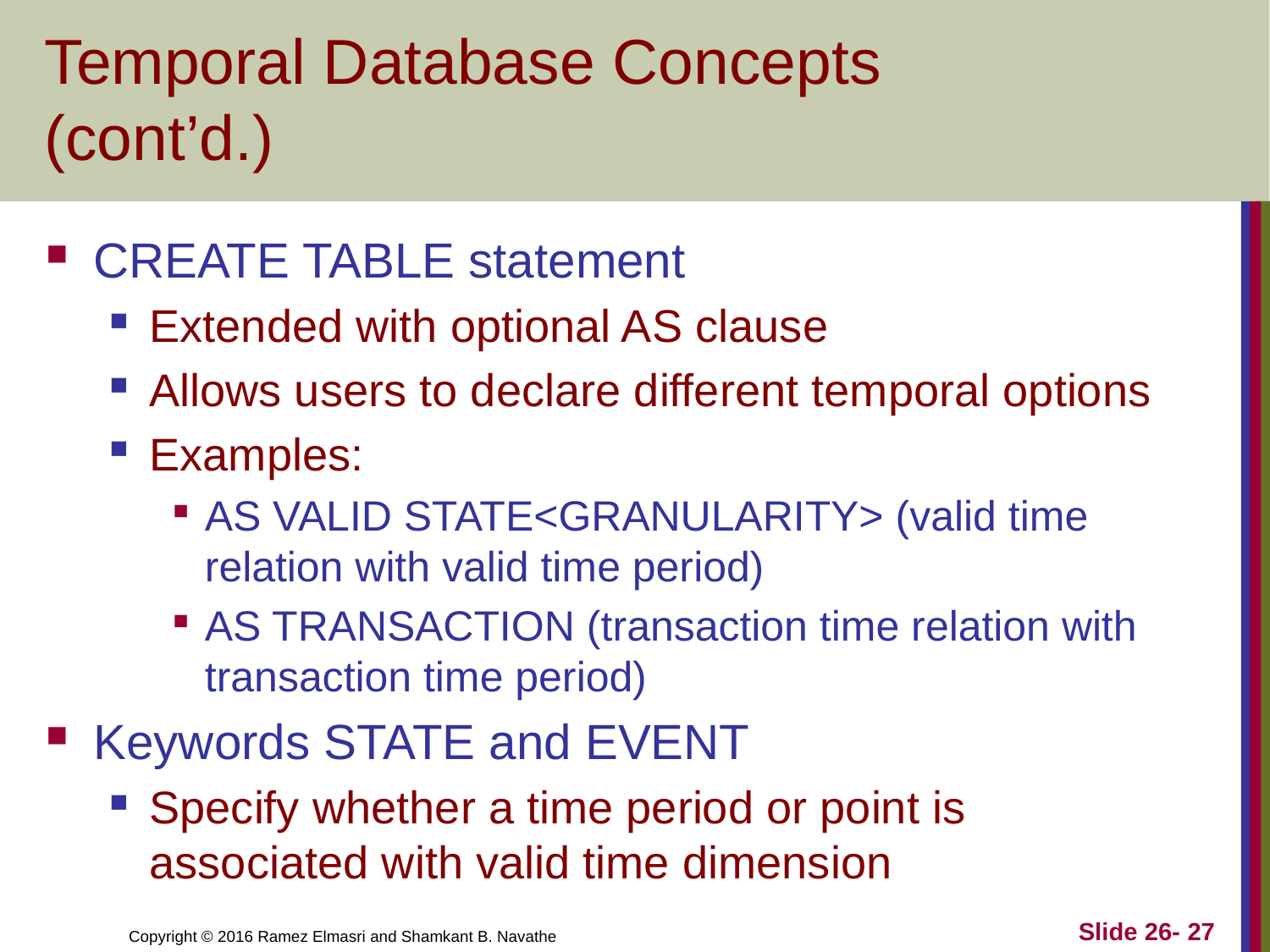

# Temporal Database Concepts (cont’d.)
CREATE TABLE statement
Extended with optional AS clause
Allows users to declare different temporal options
Examples:
AS VALID STATE<GRANULARITY> (valid time relation with valid time period)
AS TRANSACTION (transaction time relation with transaction time period)
Keywords STATE and EVENT
Specify whether a time period or point is associated with valid time dimension

Slide 26- 27